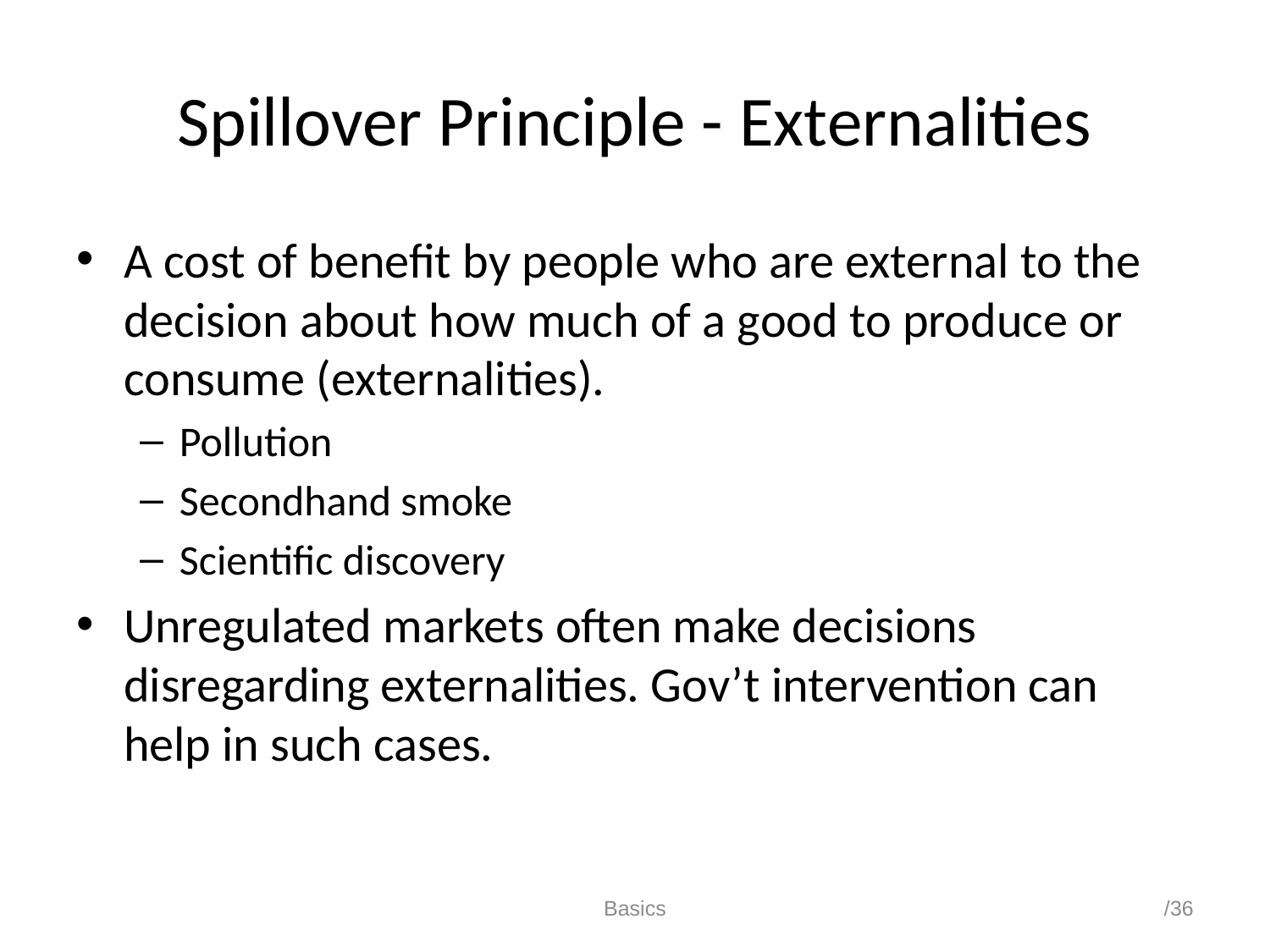

# Spillover Principle - Externalities
A cost of benefit by people who are external to the decision about how much of a good to produce or consume (externalities).
Pollution
Secondhand smoke
Scientific discovery
Unregulated markets often make decisions disregarding externalities. Gov’t intervention can help in such cases.

Basics
/36